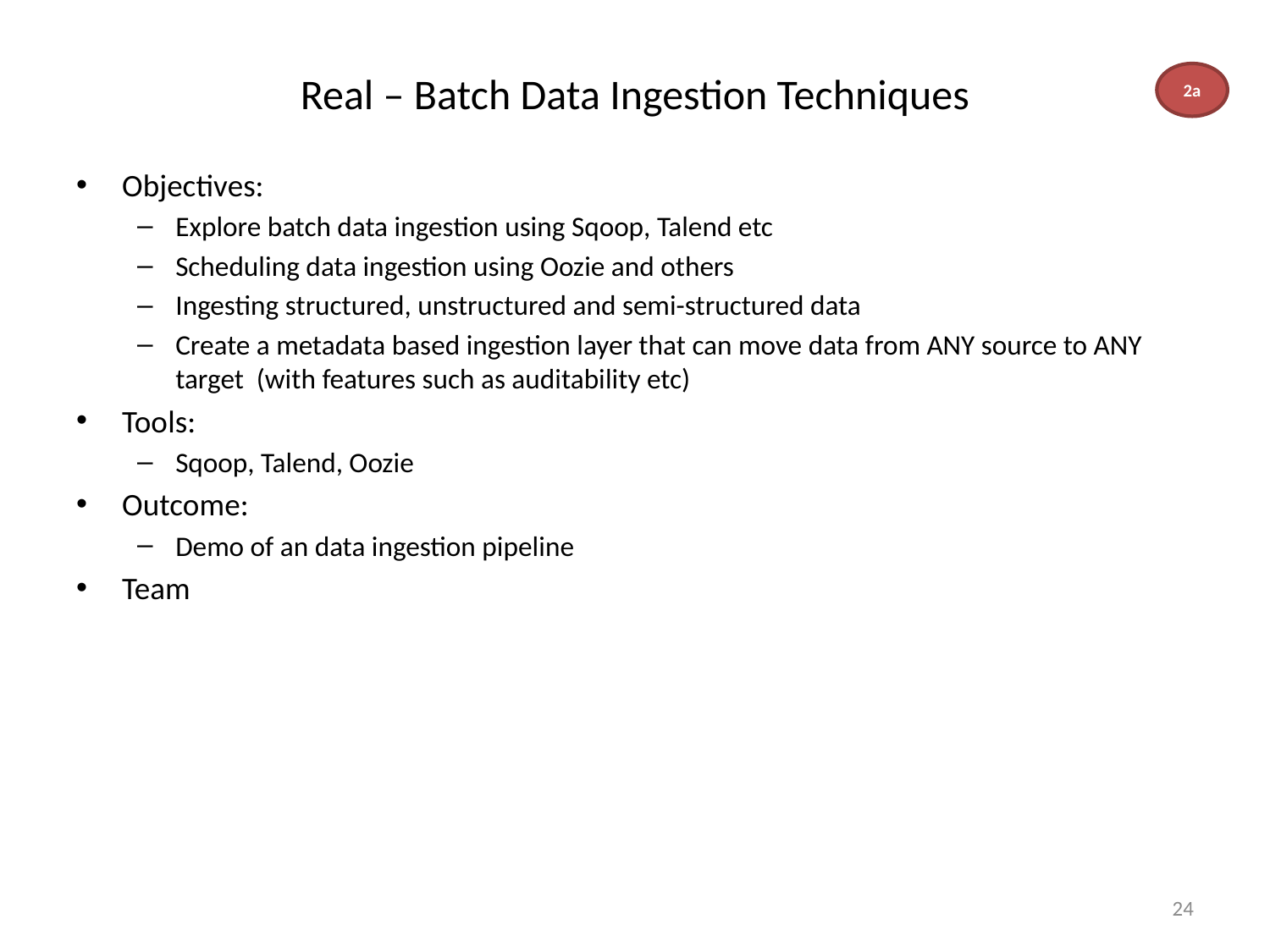

# Real – Batch Data Ingestion Techniques
2a
Objectives:
Explore batch data ingestion using Sqoop, Talend etc
Scheduling data ingestion using Oozie and others
Ingesting structured, unstructured and semi-structured data
Create a metadata based ingestion layer that can move data from ANY source to ANY target  (with features such as auditability etc)
Tools:
Sqoop, Talend, Oozie
Outcome:
Demo of an data ingestion pipeline
Team
24